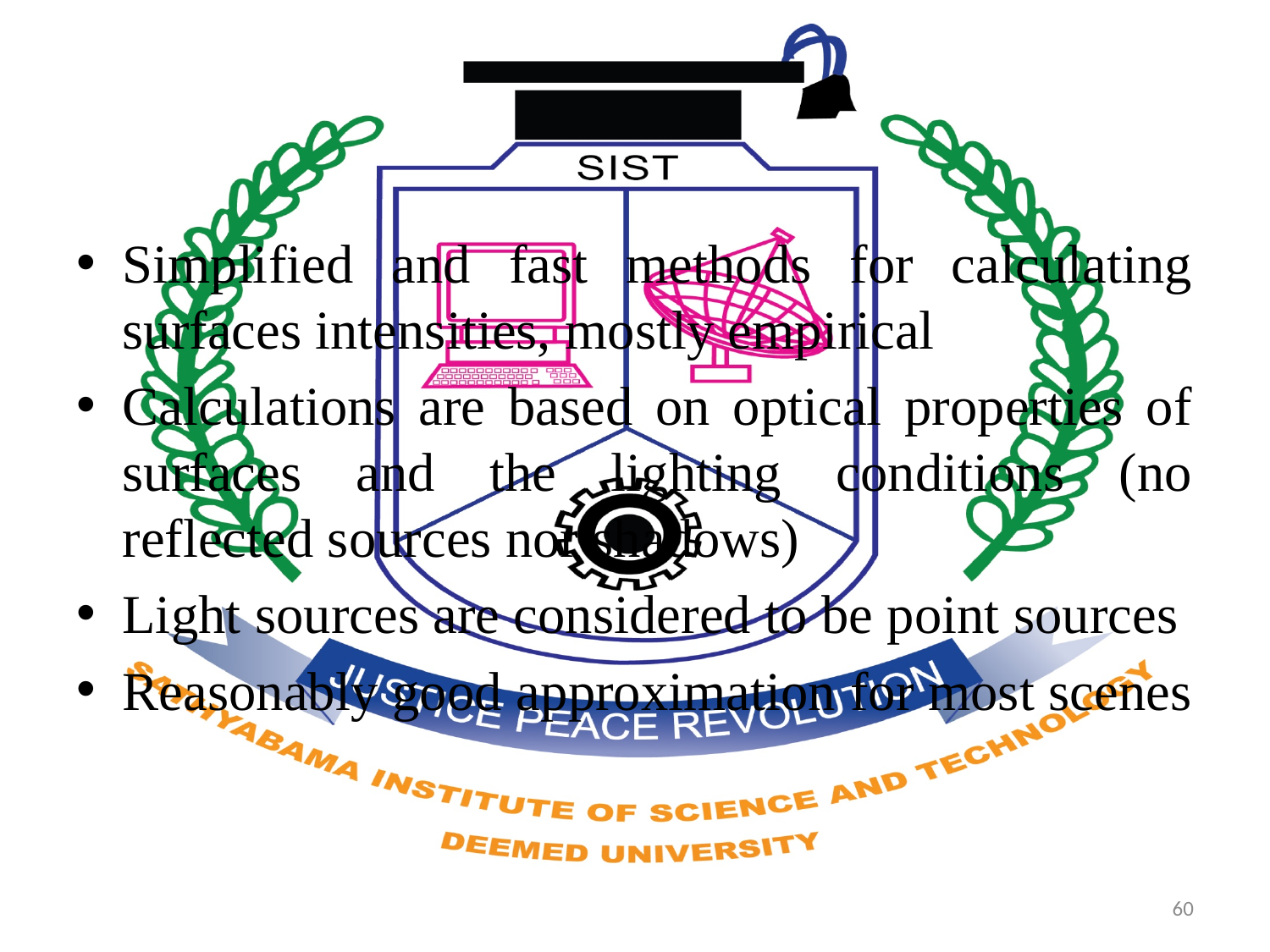

Simplified and fast methods for calculating surfaces intensities, mostly empirical
Calculations are based on optical properties of surfaces and the lighting conditions (no reflected sources nor shadows)
Light sources are considered to be point sources
Reasonably good approximation for most scenes
60